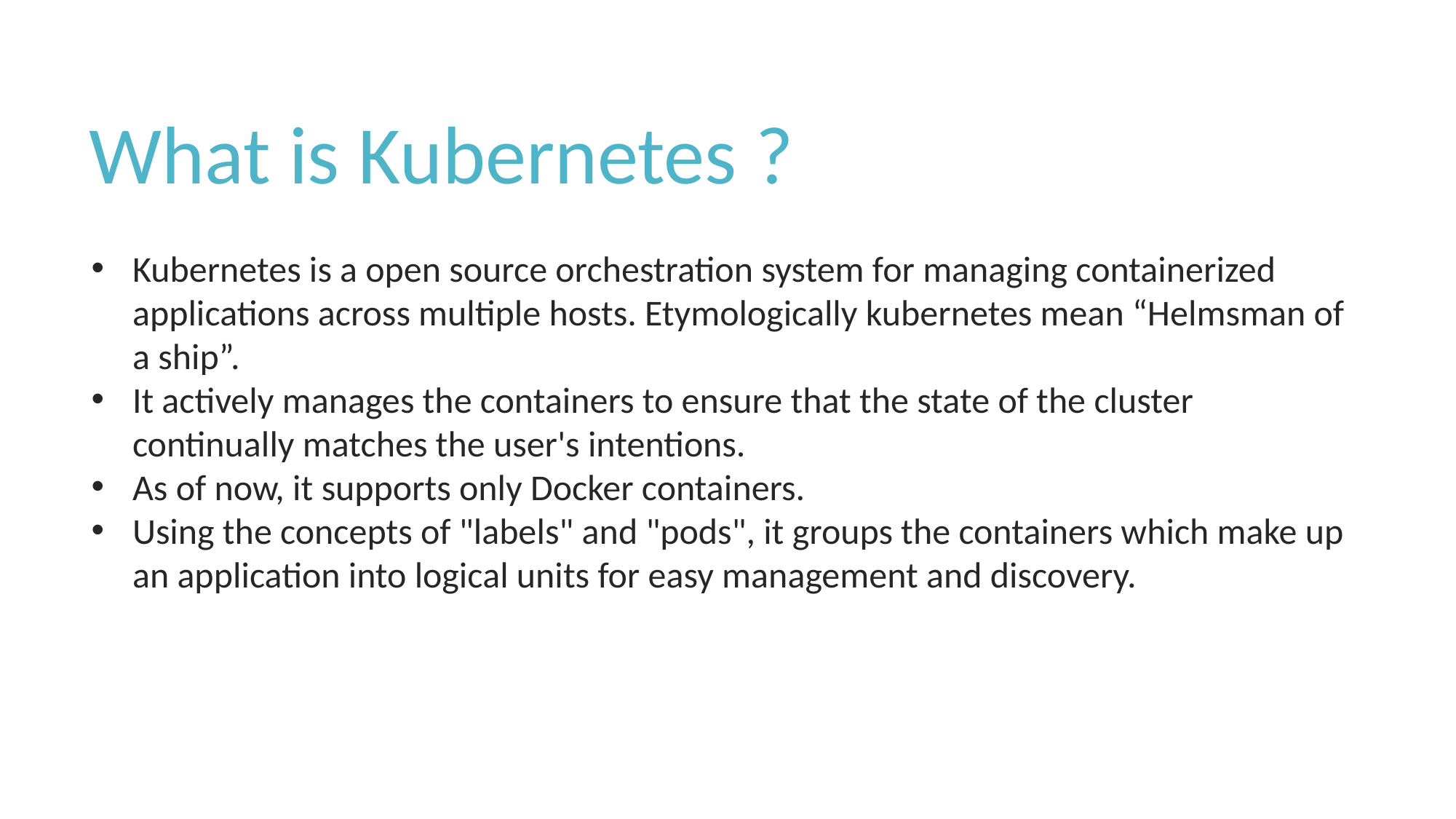

What is Kubernetes ?
Kubernetes is a open source orchestration system for managing containerized applications across multiple hosts. Etymologically kubernetes mean “Helmsman of a ship”.
It actively manages the containers to ensure that the state of the cluster continually matches the user's intentions.
As of now, it supports only Docker containers.
Using the concepts of "labels" and "pods", it groups the containers which make up an application into logical units for easy management and discovery.